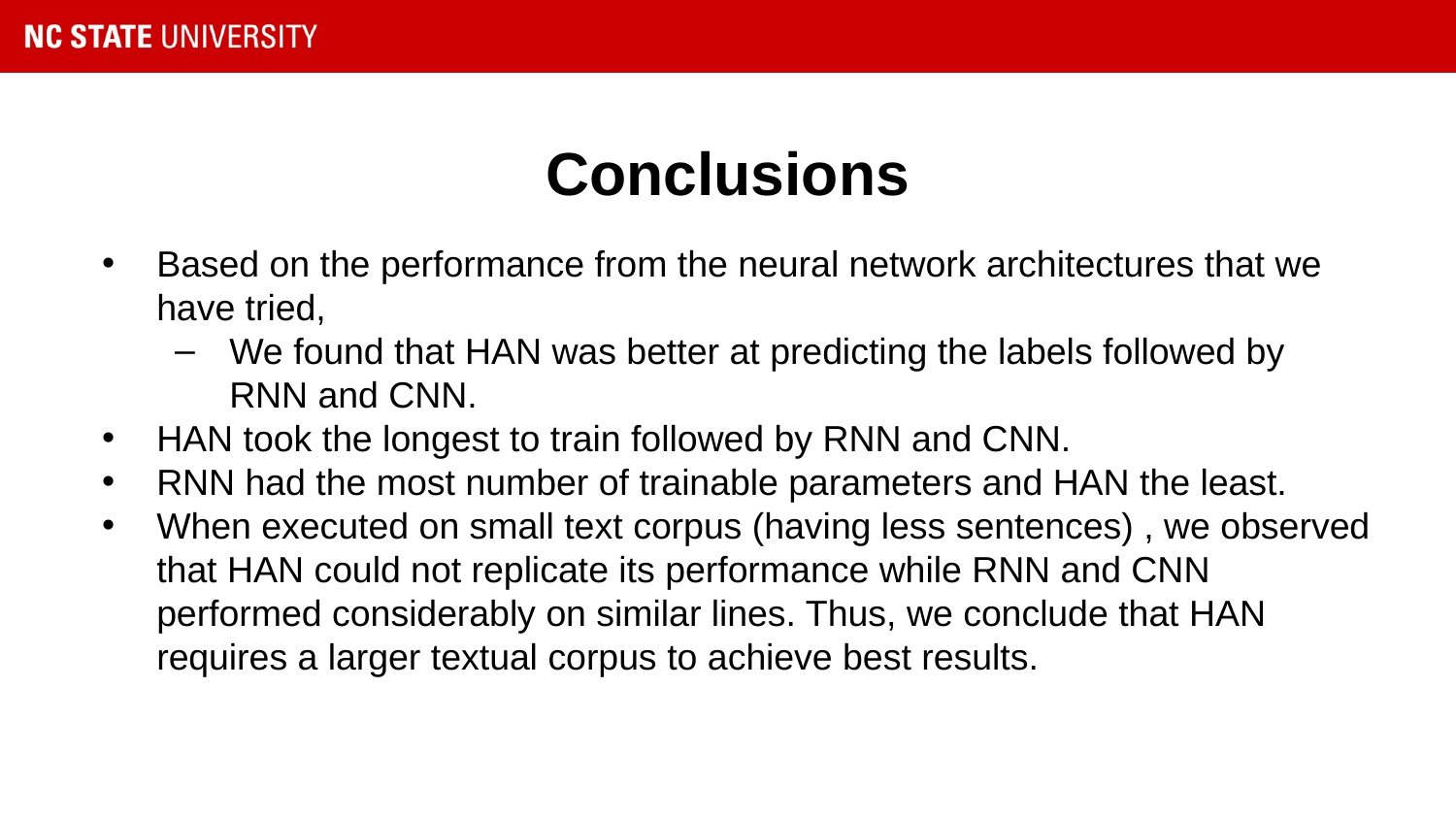

# Conclusions
Based on the performance from the neural network architectures that we have tried,
We found that HAN was better at predicting the labels followed by RNN and CNN.
HAN took the longest to train followed by RNN and CNN.
RNN had the most number of trainable parameters and HAN the least.
When executed on small text corpus (having less sentences) , we observed that HAN could not replicate its performance while RNN and CNN performed considerably on similar lines. Thus, we conclude that HAN requires a larger textual corpus to achieve best results.